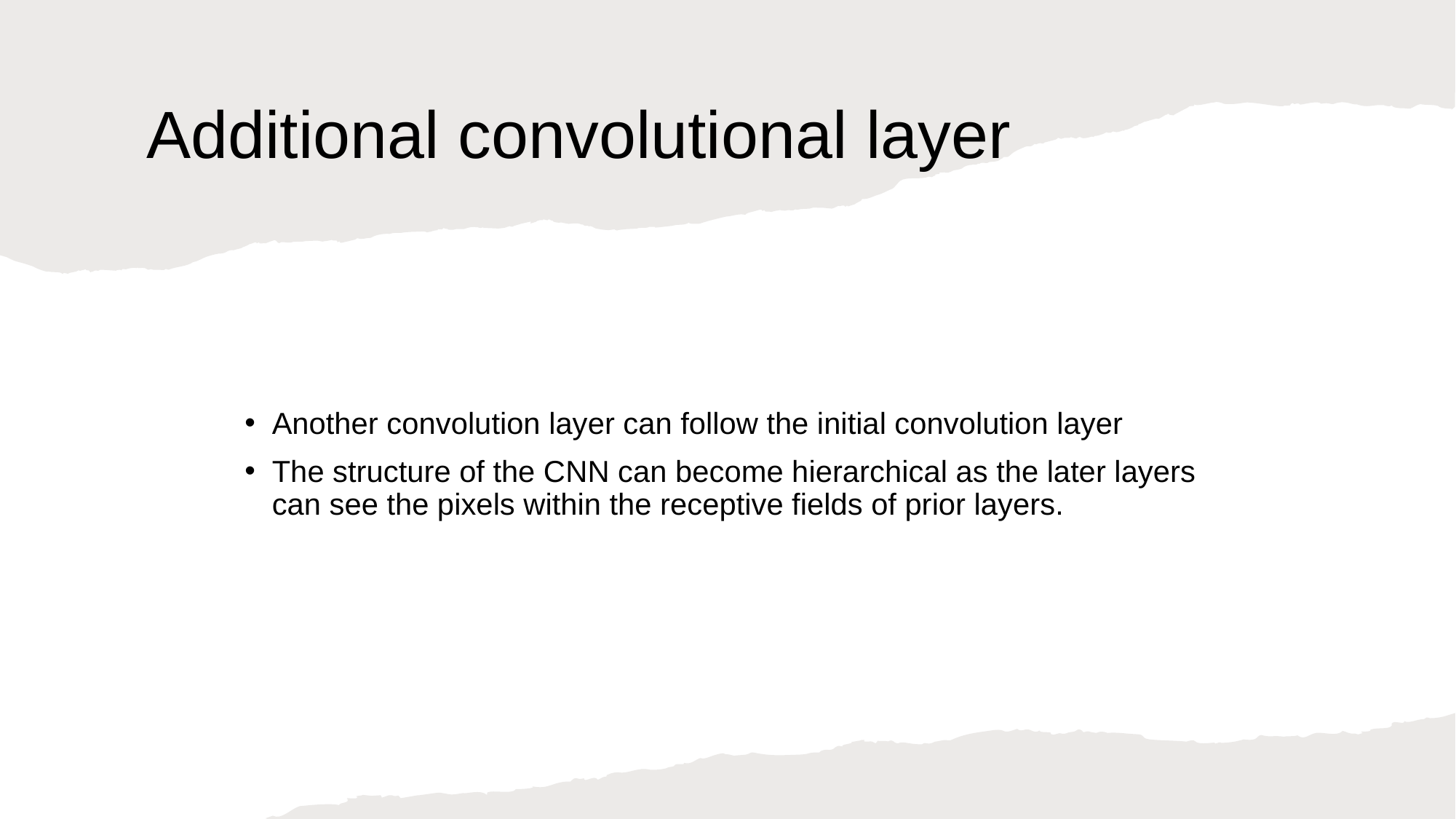

# Additional convolutional layer
Another convolution layer can follow the initial convolution layer
The structure of the CNN can become hierarchical as the later layers can see the pixels within the receptive fields of prior layers.